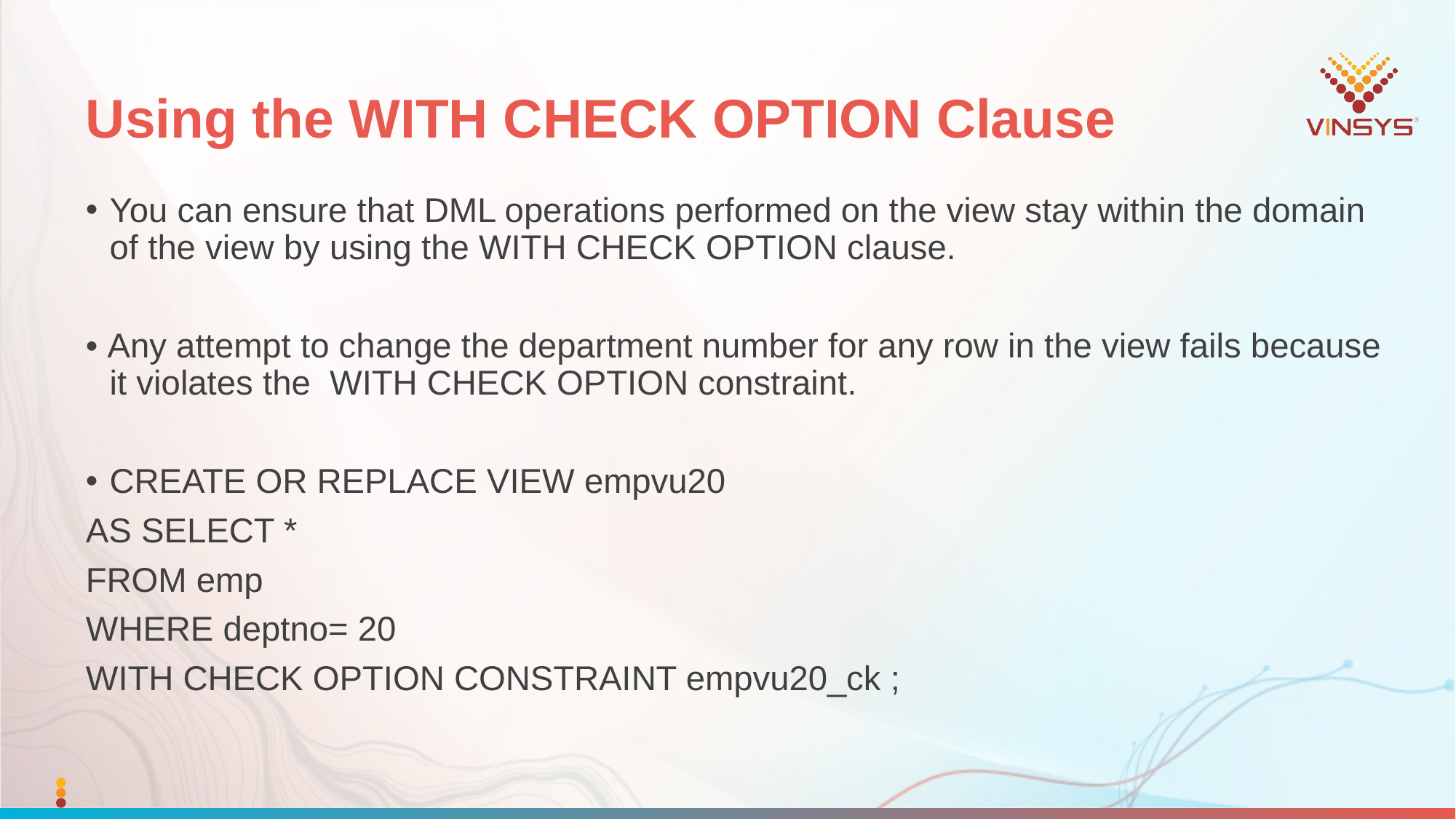

# Using the WITH CHECK OPTION Clause
You can ensure that DML operations performed on the view stay within the domain of the view by using the WITH CHECK OPTION clause.

• Any attempt to change the department number for any row in the view fails because it violates the  WITH CHECK OPTION constraint.

CREATE OR REPLACE VIEW empvu20
AS SELECT *
FROM emp
WHERE deptno= 20
WITH CHECK OPTION CONSTRAINT empvu20_ck ;